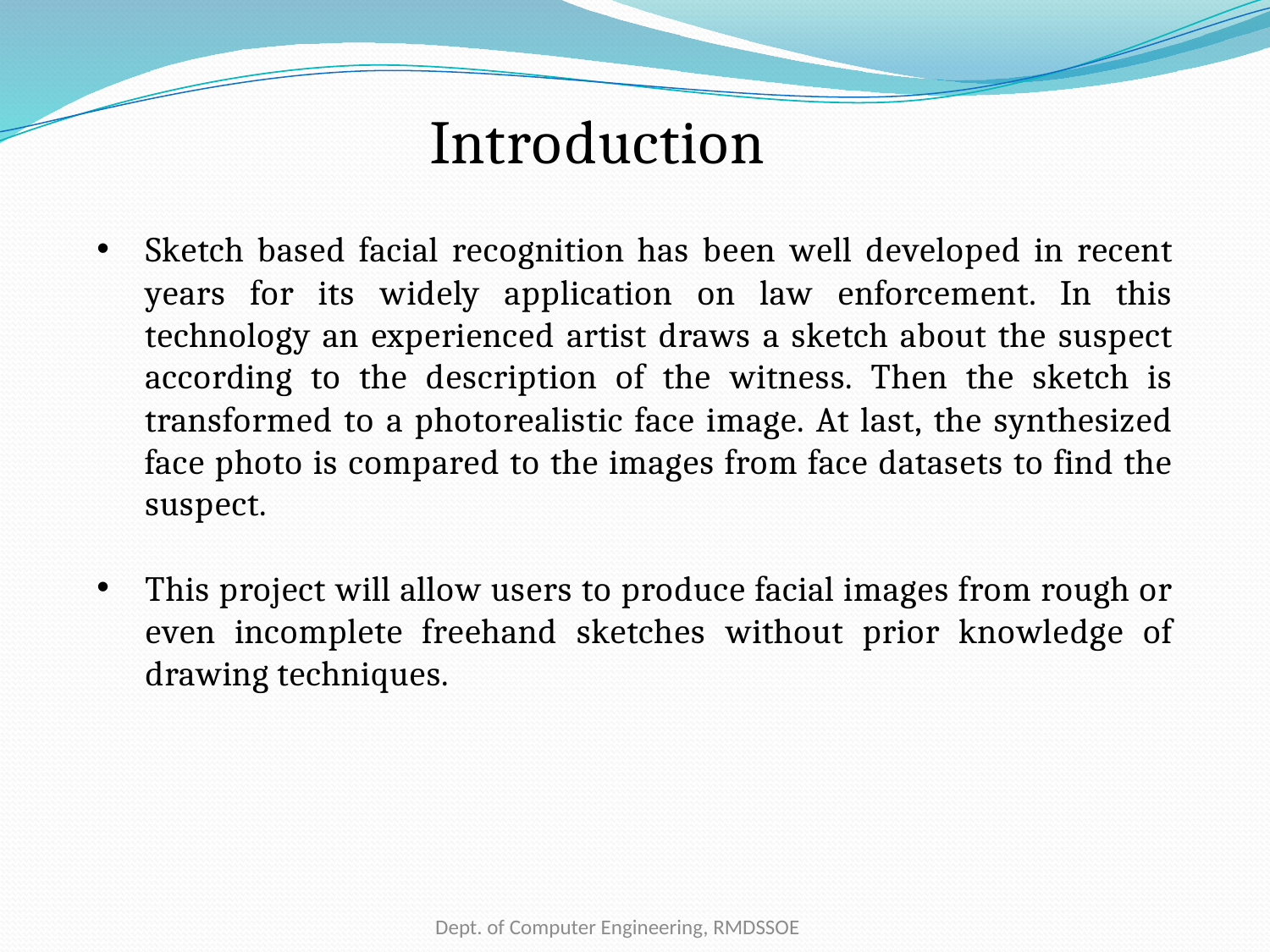

Introduction

Sketch based facial recognition has been well developed in recent years for its widely application on law enforcement. In this technology an experienced artist draws a sketch about the suspect according to the description of the witness. Then the sketch is transformed to a photorealistic face image. At last, the synthesized face photo is compared to the images from face datasets to find the suspect.

This project will allow users to produce facial images from rough or even incomplete freehand sketches without prior knowledge of drawing techniques.

Dept. of Computer Engineering, RMDSSOE